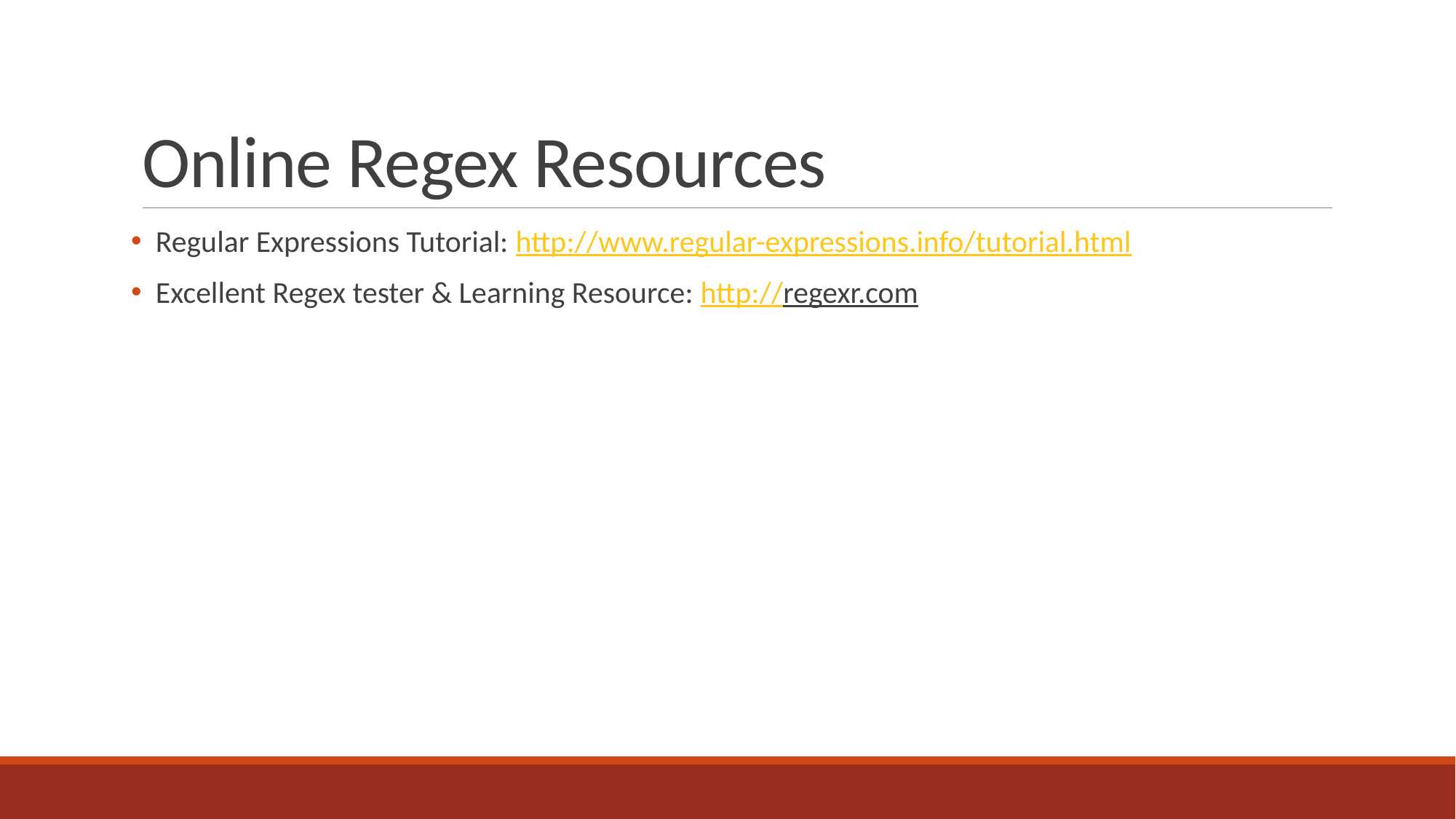

# Online Regex Resources
  Regular Expressions Tutorial: http://www.regular-expressions.info/tutorial.html
  Excellent Regex tester & Learning Resource: http://regexr.com